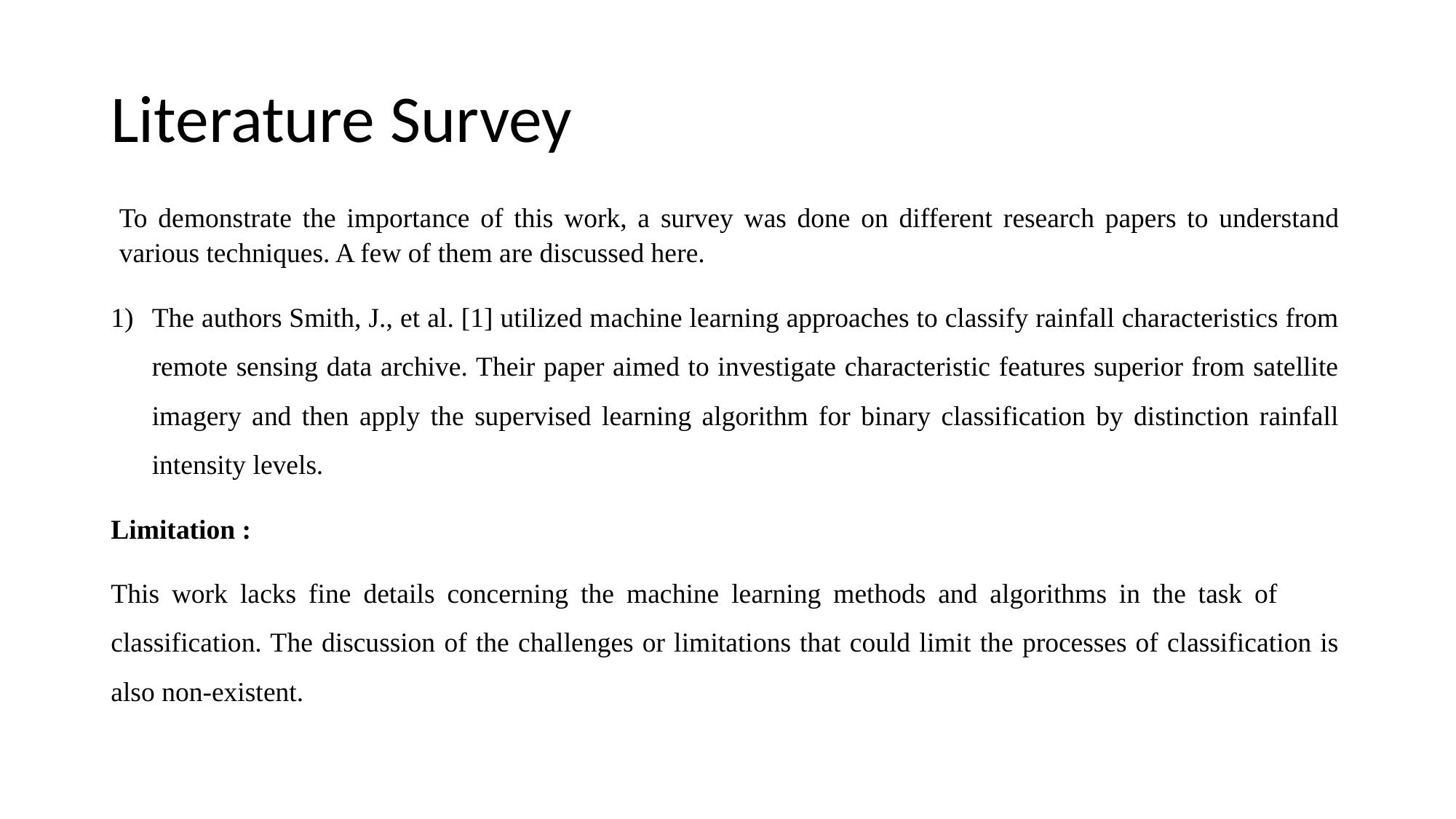

# Literature Survey
To demonstrate the importance of this work, a survey was done on different research papers to understand various techniques. A few of them are discussed here.
The authors Smith, J., et al. [1] utilized machine learning approaches to classify rainfall characteristics from remote sensing data archive. Their paper aimed to investigate characteristic features superior from satellite imagery and then apply the supervised learning algorithm for binary classification by distinction rainfall intensity levels.
Limitation :
This work lacks fine details concerning the machine learning methods and algorithms in the task of      classification. The discussion of the challenges or limitations that could limit the processes of classification is also non-existent.